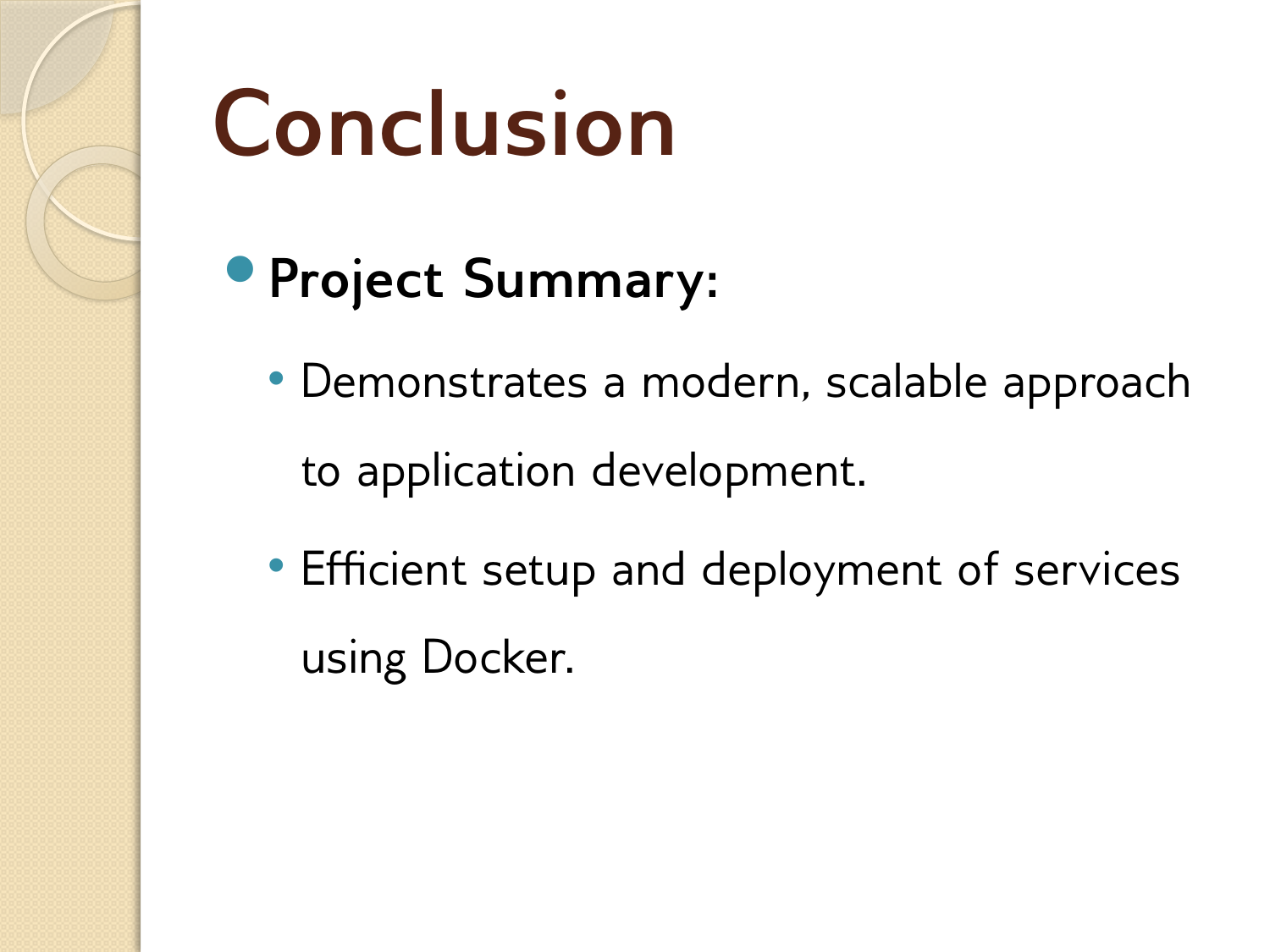

# Conclusion
Project Summary:
Demonstrates a modern, scalable approach to application development.
Efficient setup and deployment of services using Docker.